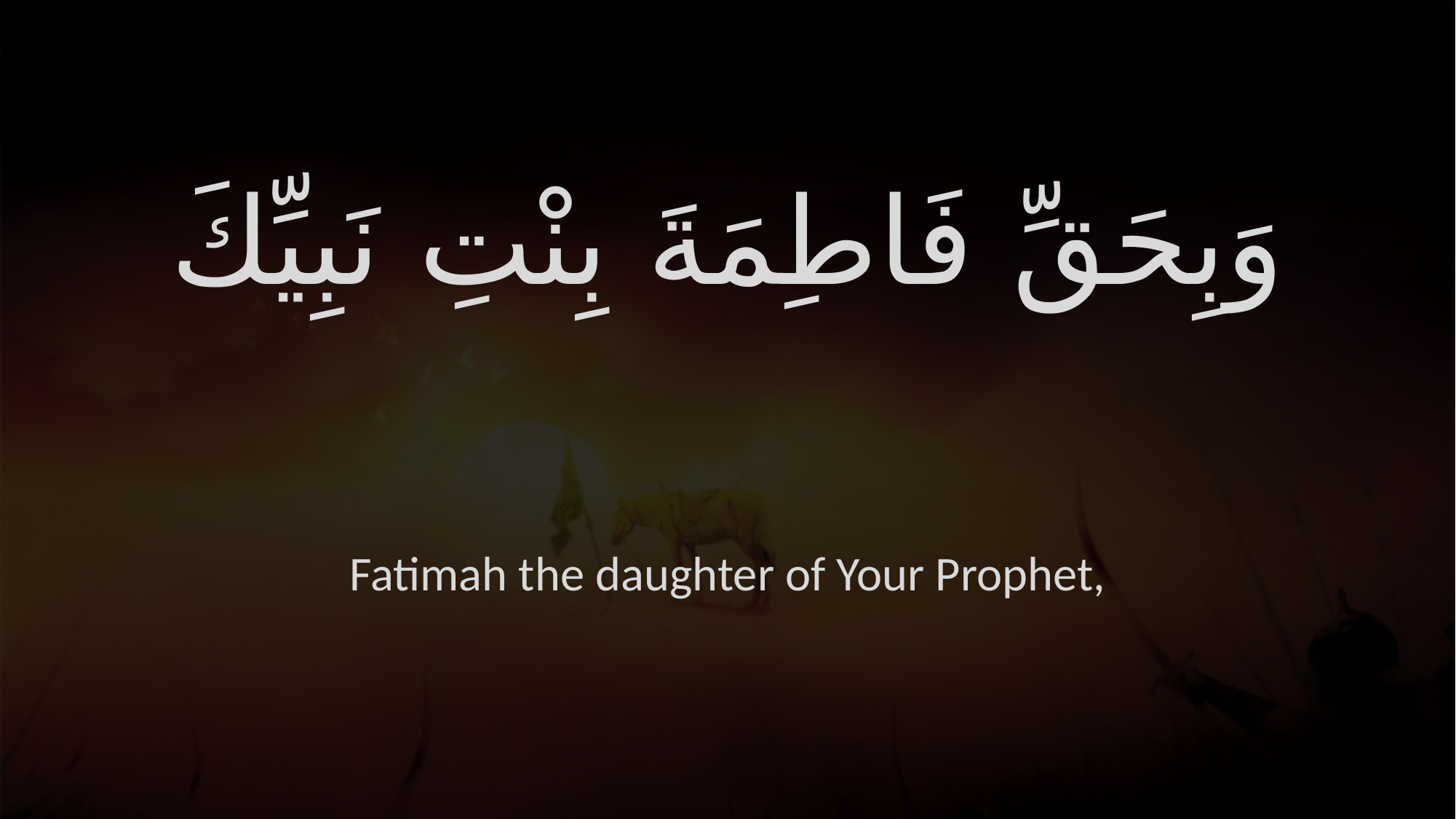

# وَبِحَقِّ فَاطِمَةَ بِنْتِ نَبِيِّكَ
Fatimah the daughter of Your Prophet,